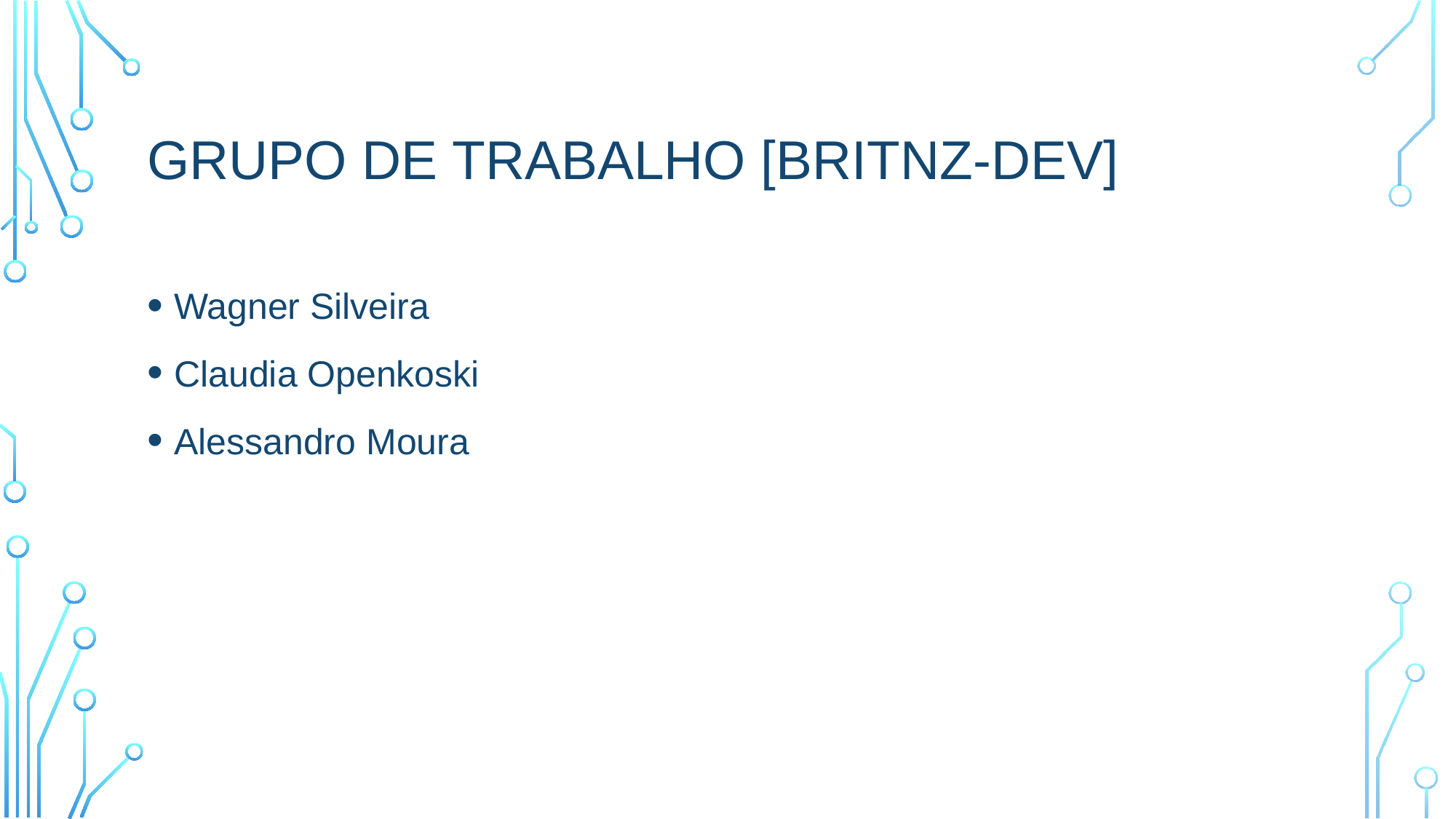

# Grupo de trabalho [BRITNZ-DEV]
Wagner Silveira
Claudia Openkoski
Alessandro Moura